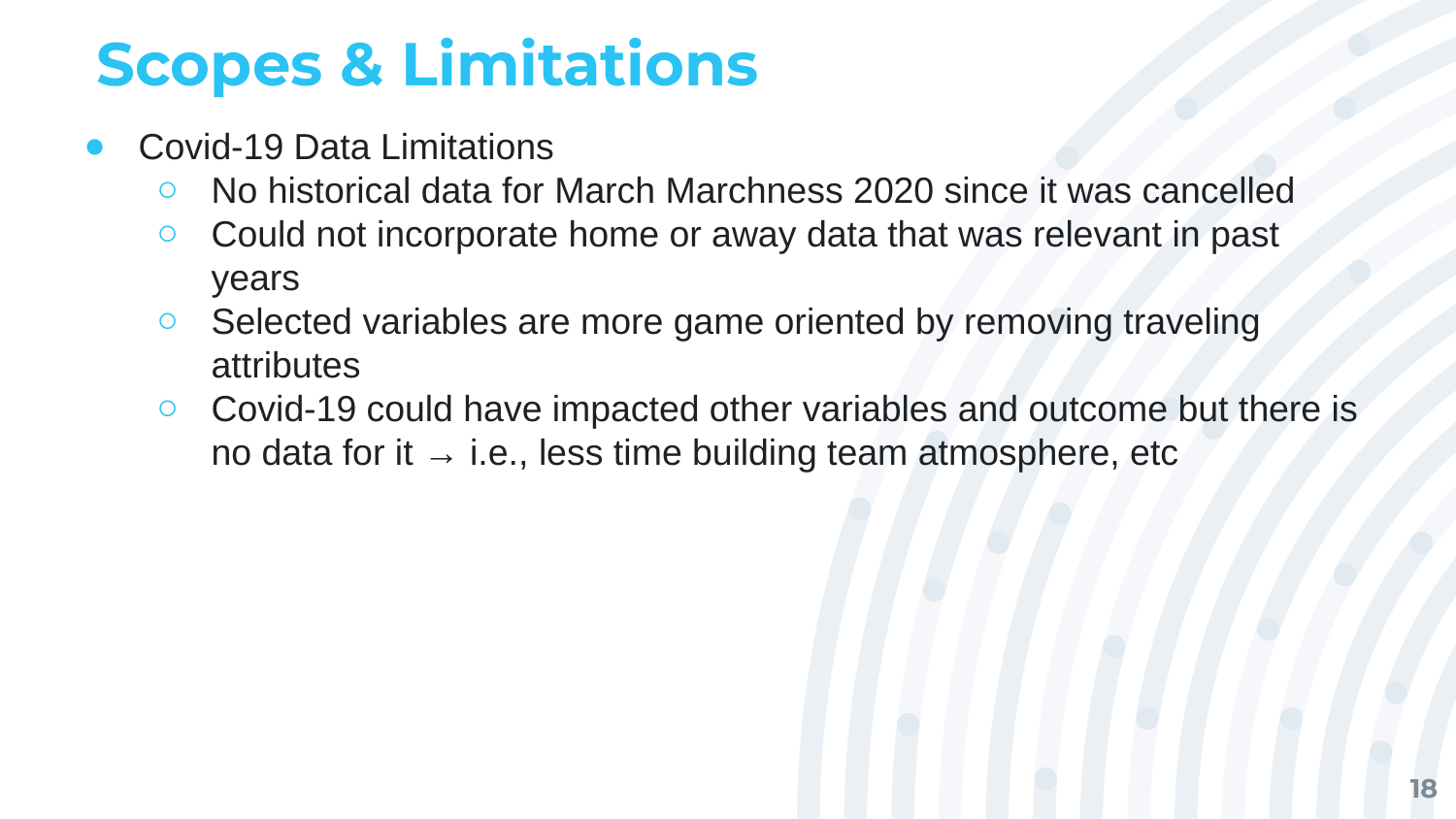

# Scopes & Limitations
Covid-19 Data Limitations
No historical data for March Marchness 2020 since it was cancelled
Could not incorporate home or away data that was relevant in past years
Selected variables are more game oriented by removing traveling attributes
Covid-19 could have impacted other variables and outcome but there is no data for it → i.e., less time building team atmosphere, etc

18